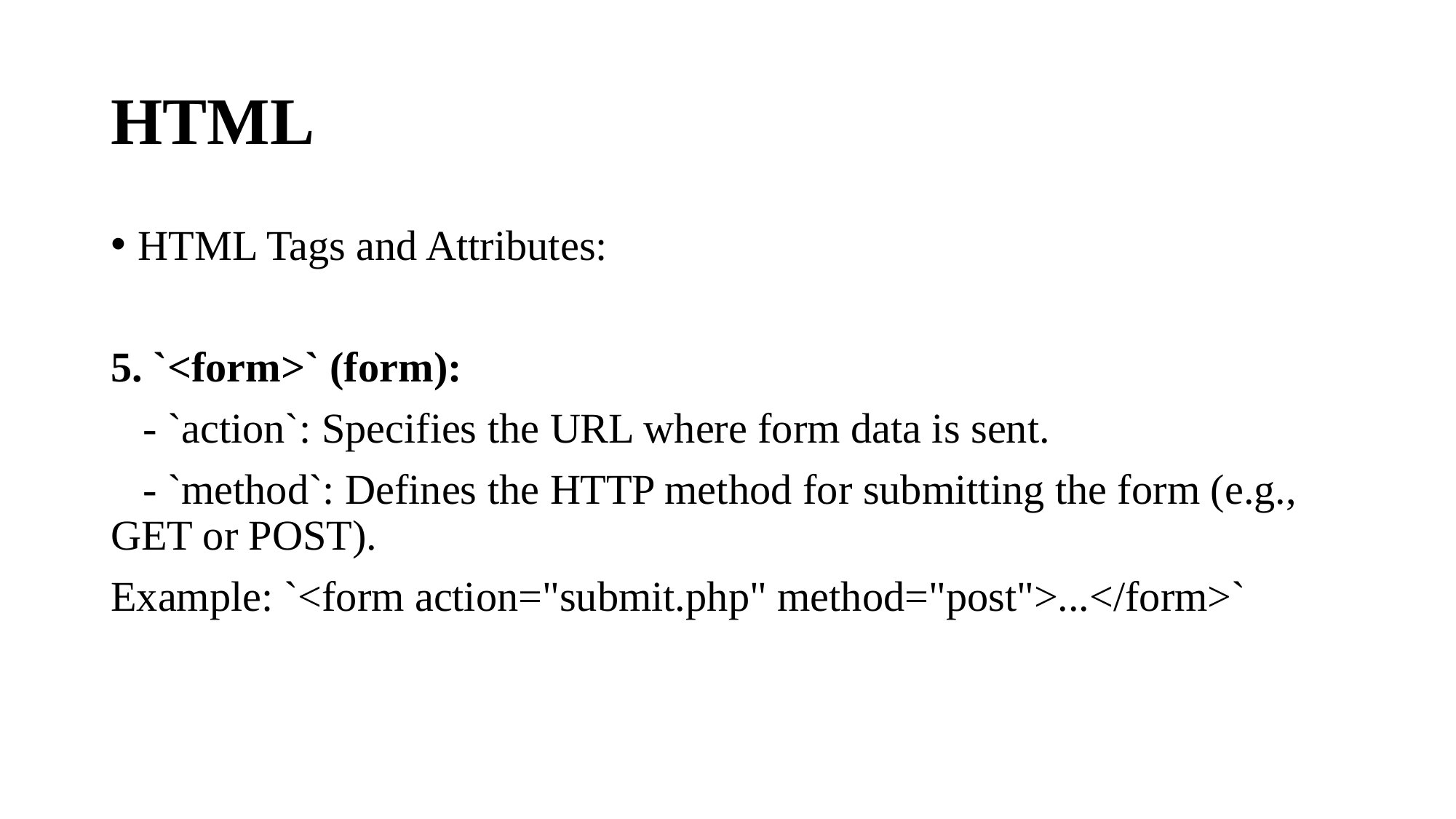

# HTML
HTML Tags and Attributes:

5. `<form>` (form):
   - `action`: Specifies the URL where form data is sent.
   - `method`: Defines the HTTP method for submitting the form (e.g., GET or POST).
Example: `<form action="submit.php" method="post">...</form>`